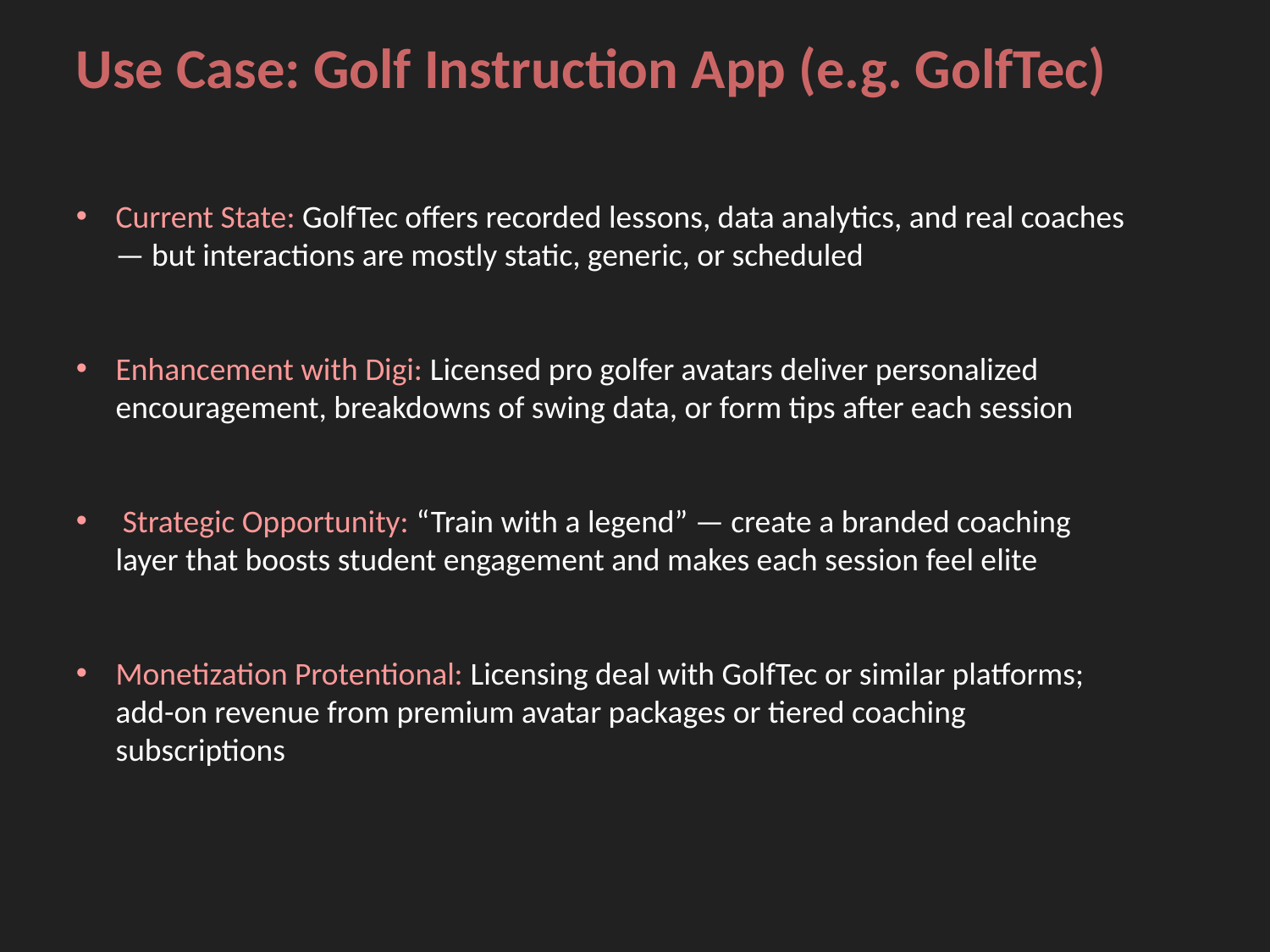

Use Case: Golf Instruction App (e.g. GolfTec)
Current State: GolfTec offers recorded lessons, data analytics, and real coaches — but interactions are mostly static, generic, or scheduled

Enhancement with Digi: Licensed pro golfer avatars deliver personalized encouragement, breakdowns of swing data, or form tips after each session

 Strategic Opportunity: “Train with a legend” — create a branded coaching layer that boosts student engagement and makes each session feel elite

Monetization Protentional: Licensing deal with GolfTec or similar platforms; add-on revenue from premium avatar packages or tiered coaching subscriptions